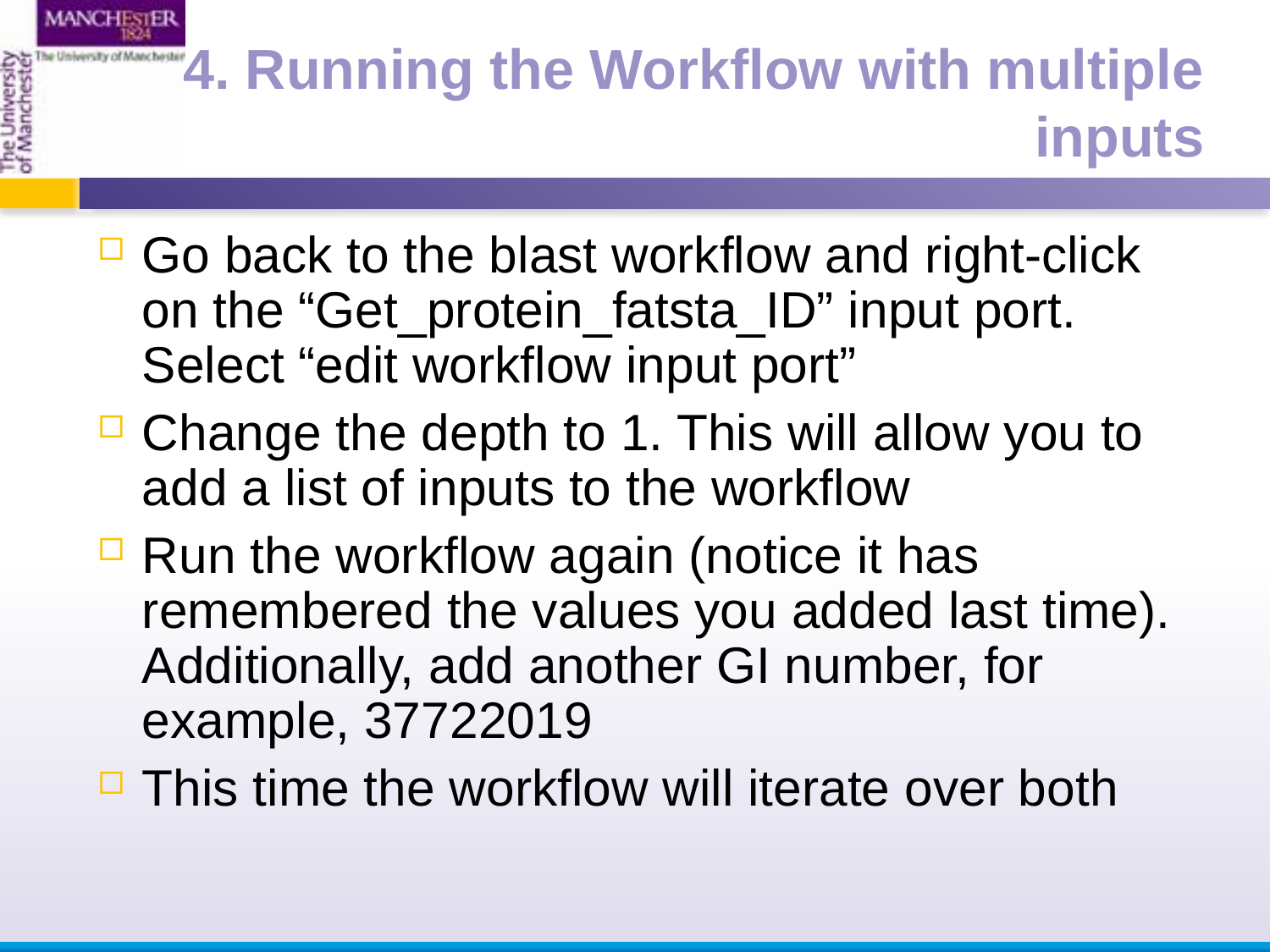

4. Running the Workflow with multiple inputs
Go back to the blast workflow and right-click on the “Get_protein_fatsta_ID” input port. Select “edit workflow input port”
Change the depth to 1. This will allow you to add a list of inputs to the workflow
Run the workflow again (notice it has remembered the values you added last time). Additionally, add another GI number, for example, 37722019
This time the workflow will iterate over both